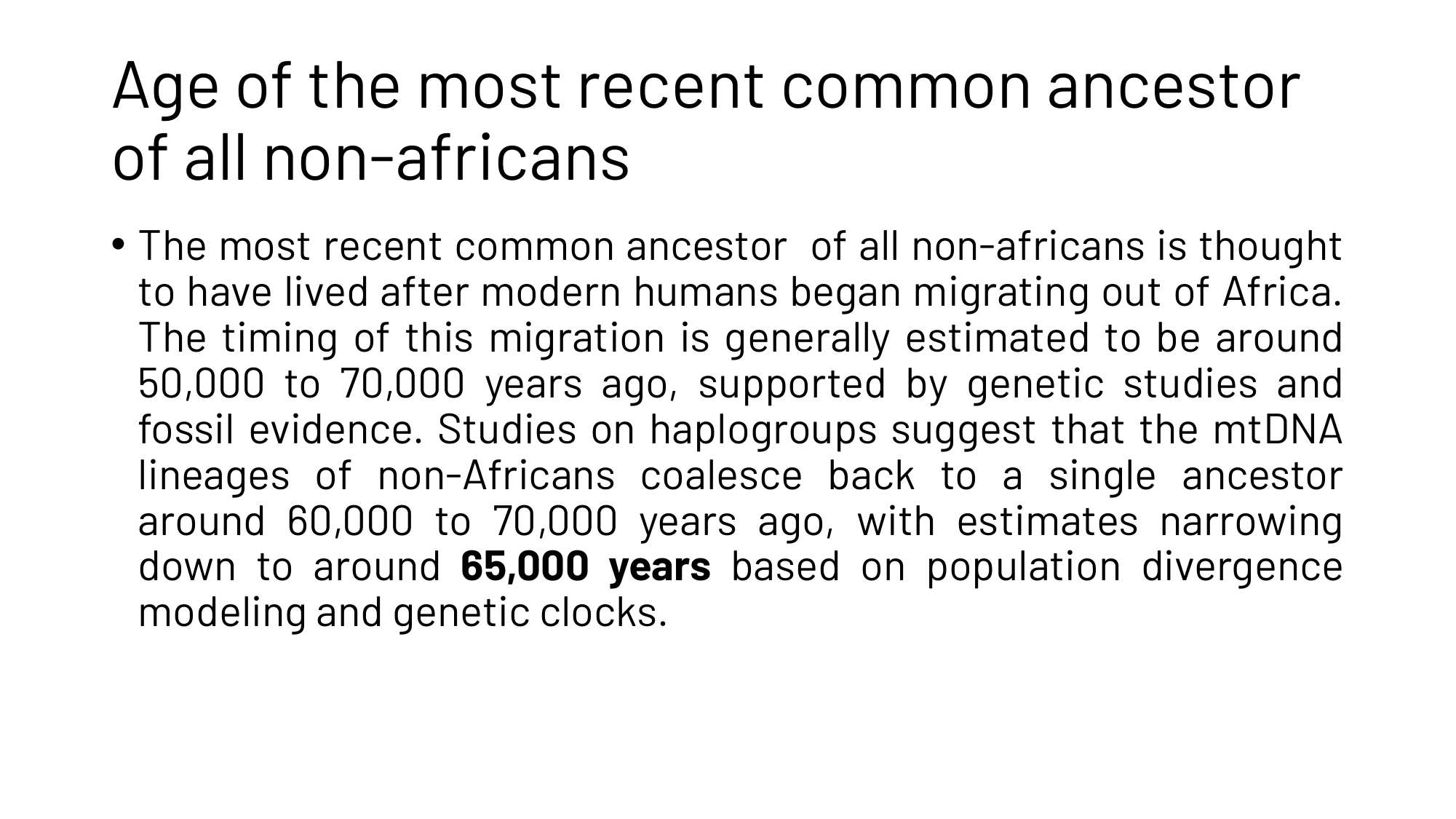

# Age of the most recent common ancestor of all non-africans
The most recent common ancestor  of all non-africans is thought to have lived after modern humans began migrating out of Africa. The timing of this migration is generally estimated to be around 50,000 to 70,000 years ago, supported by genetic studies and fossil evidence. Studies on haplogroups suggest that the mtDNA lineages of non-Africans coalesce back to a single ancestor around 60,000 to 70,000 years ago, with estimates narrowing down to around 65,000 years based on population divergence modeling and genetic clocks.